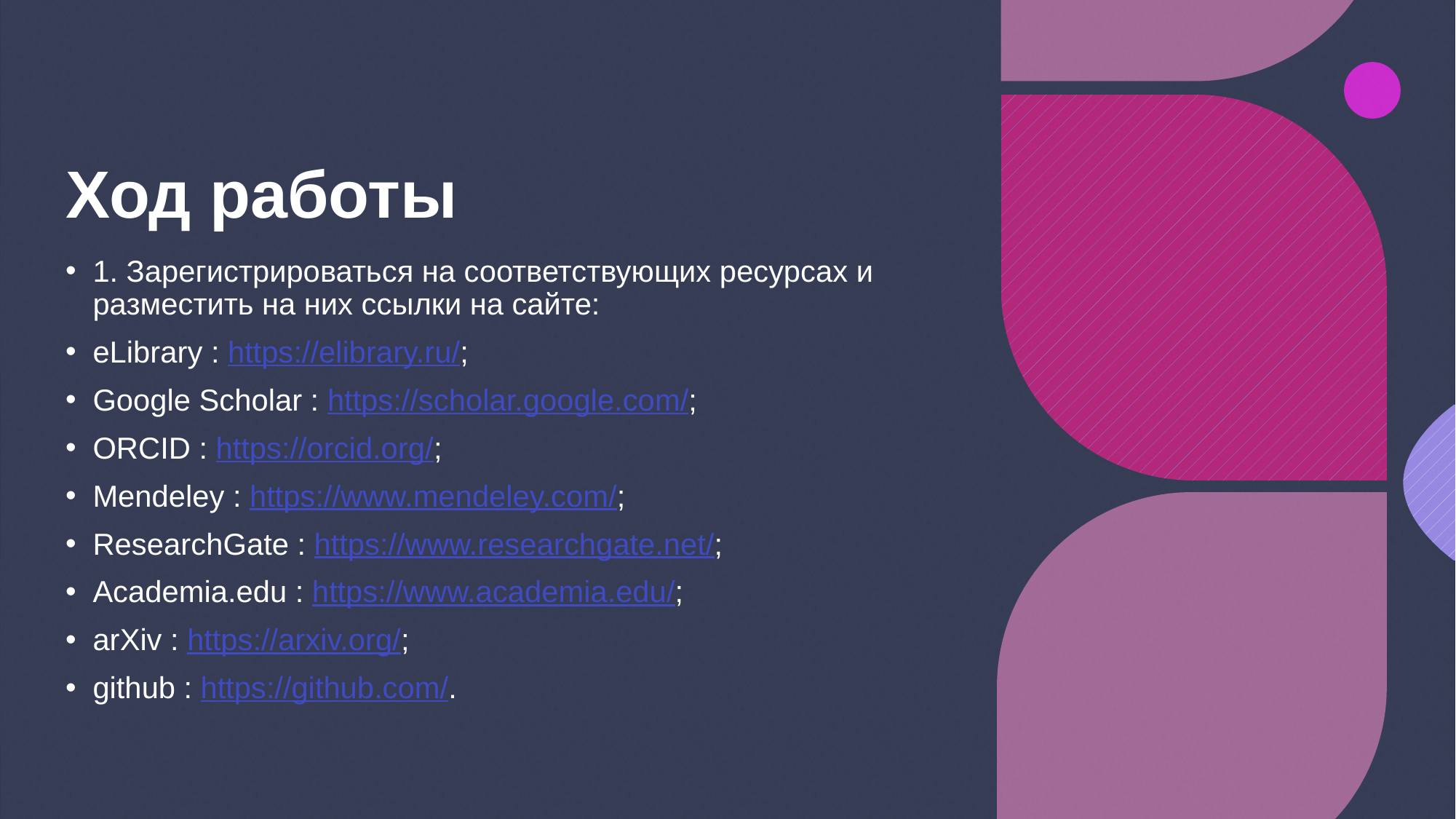

# Ход работы
1. Зарегистрироваться на соответствующих ресурсах и разместить на них ссылки на сайте:
eLibrary : https://elibrary.ru/;
Google Scholar : https://scholar.google.com/;
ORCID : https://orcid.org/;
Mendeley : https://www.mendeley.com/;
ResearchGate : https://www.researchgate.net/;
Academia.edu : https://www.academia.edu/;
arXiv : https://arxiv.org/;
github : https://github.com/.